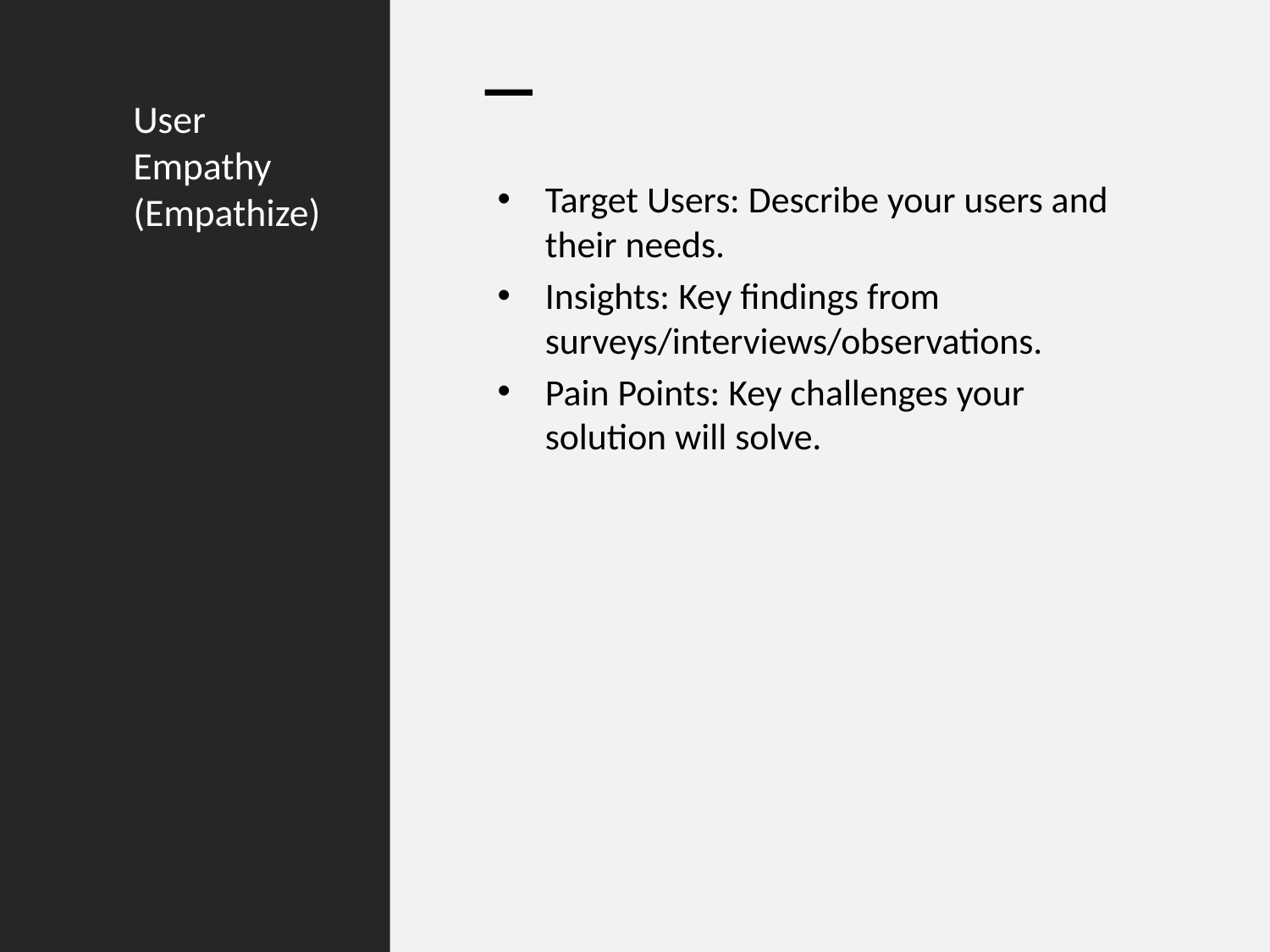

# User Empathy (Empathize)

Target Users: Describe your users and their needs.
Insights: Key findings from surveys/interviews/observations.
Pain Points: Key challenges your solution will solve.